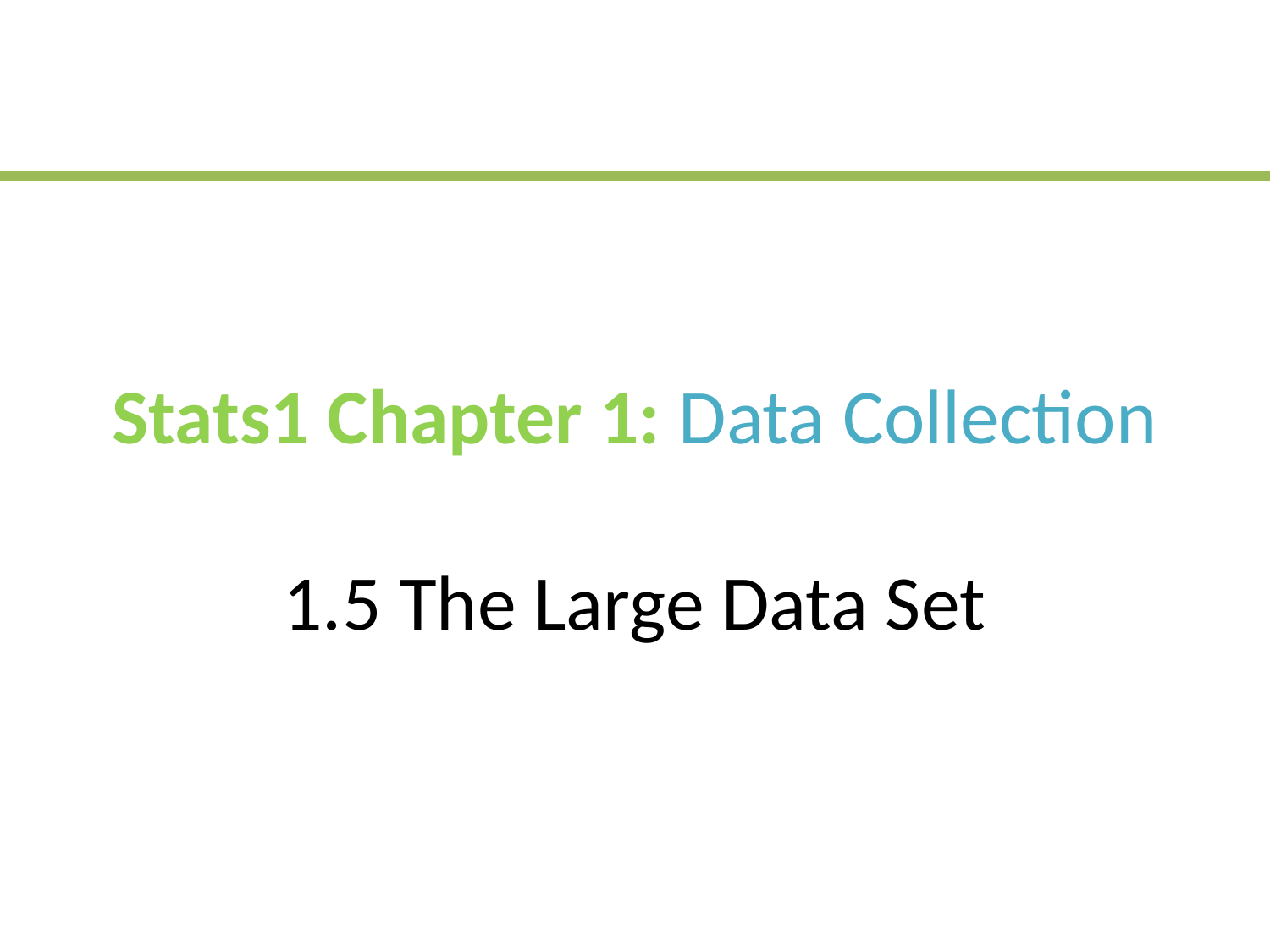

# Stats1 Chapter 1: Data Collection 1.5 The Large Data Set